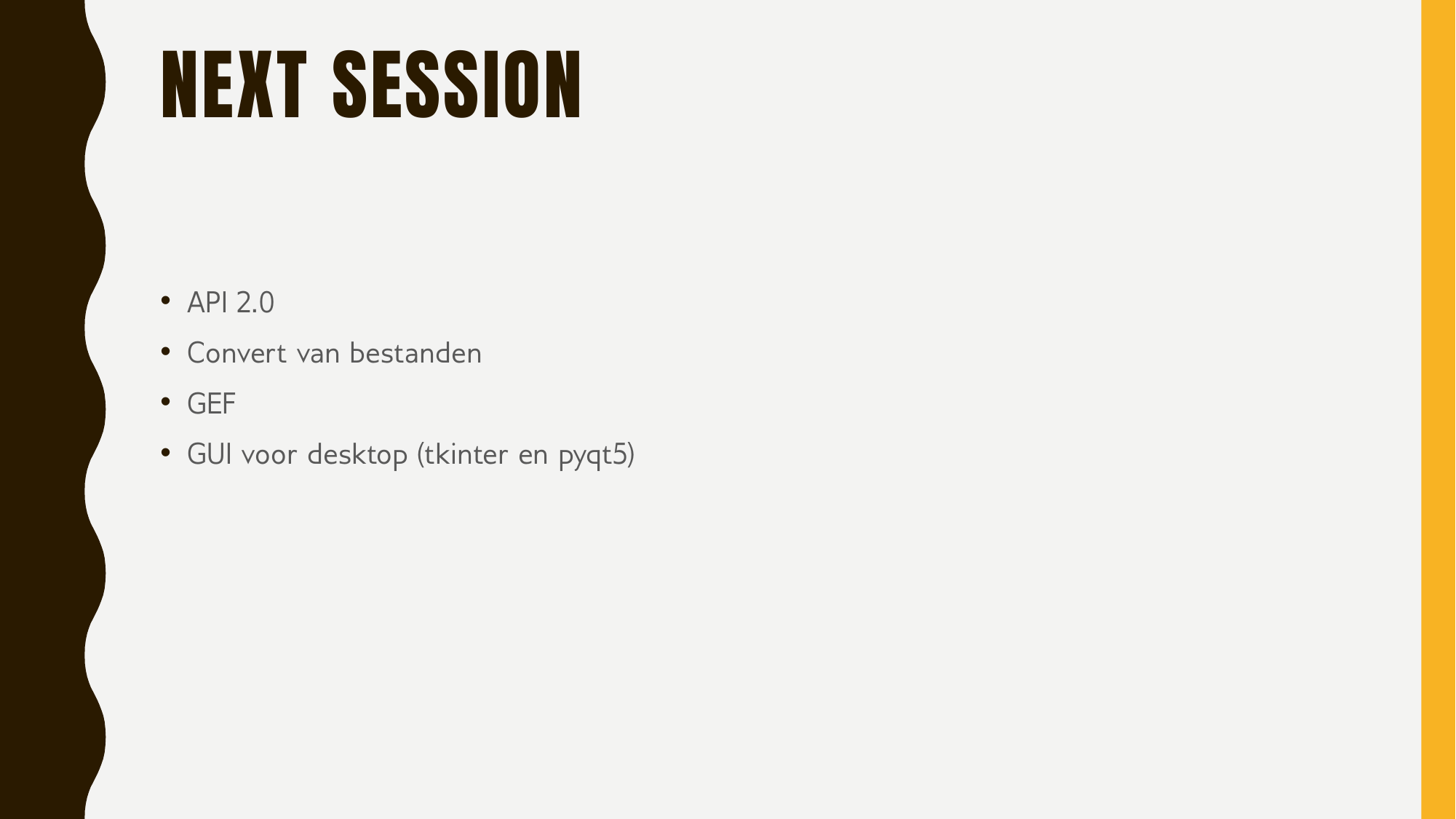

# Next session
API 2.0
Convert van bestanden
GEF
GUI voor desktop (tkinter en pyqt5)